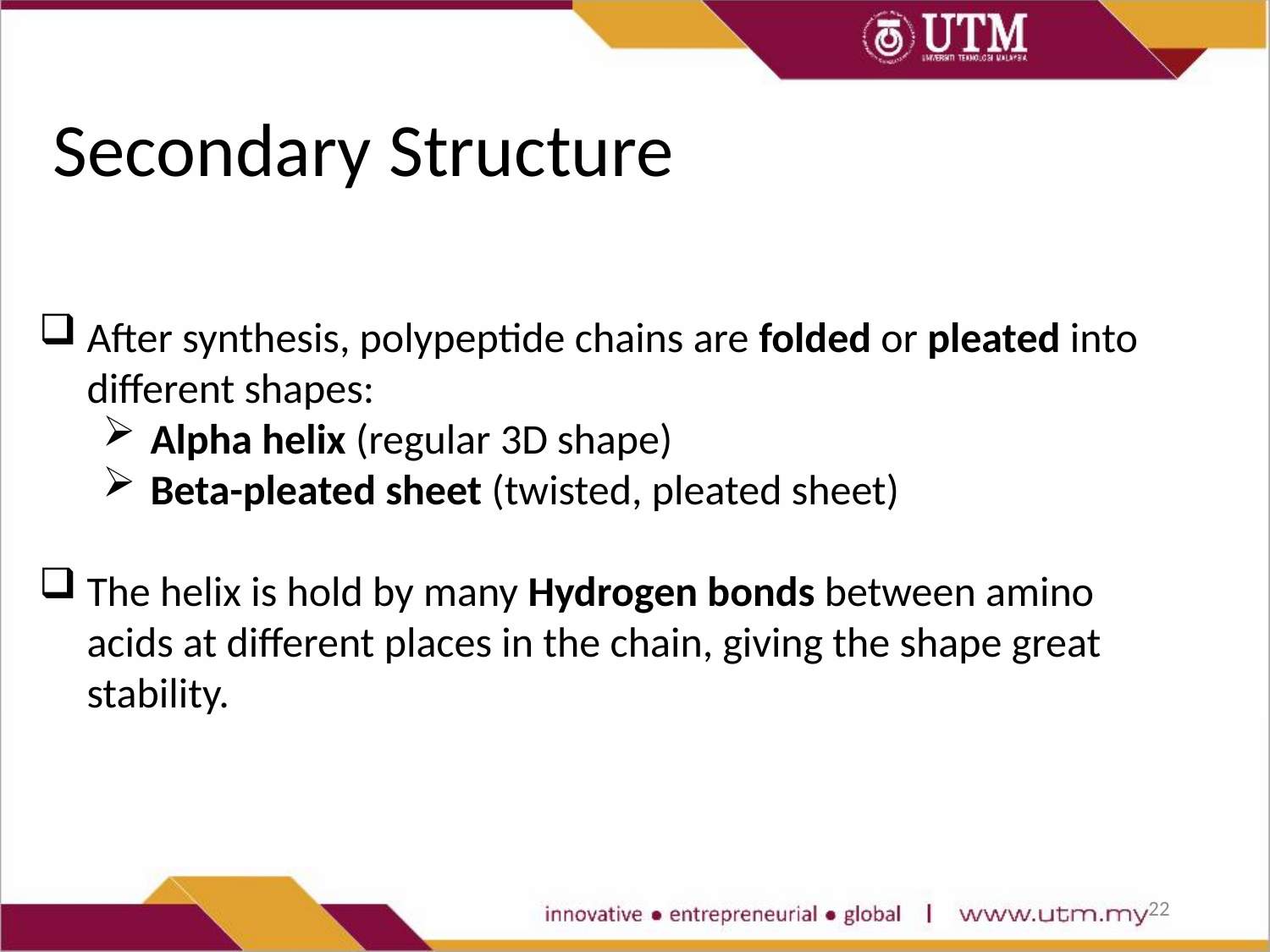

# Secondary Structure
After synthesis, polypeptide chains are folded or pleated into different shapes:
Alpha helix (regular 3D shape)
Beta-pleated sheet (twisted, pleated sheet)

The helix is hold by many Hydrogen bonds between amino acids at different places in the chain, giving the shape great stability.
22